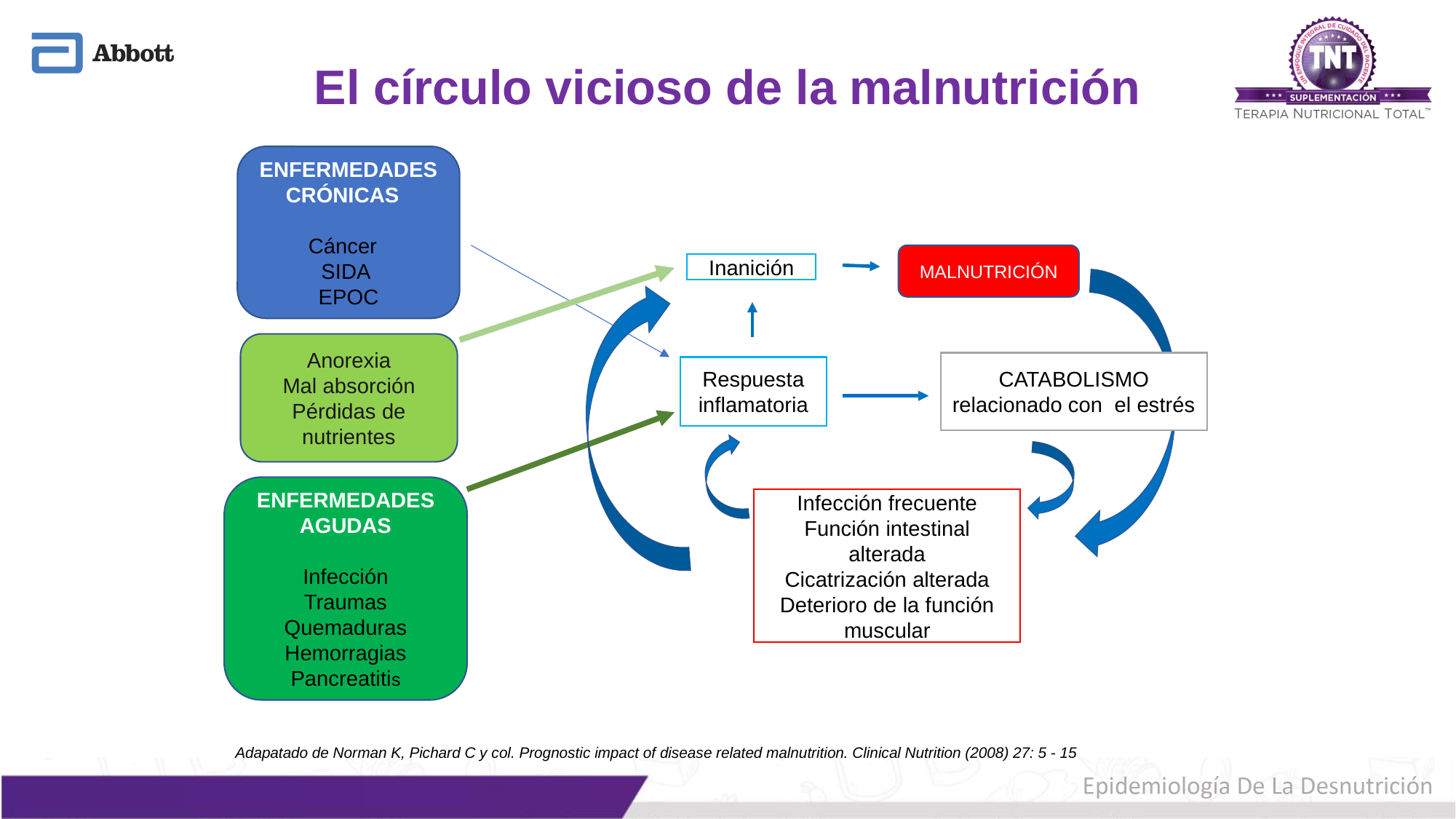

# El círculo vicioso de la malnutrición
ENFERMEDADES CRÓNICAS

Cáncer
SIDA
EPOC
MALNUTRICIÓN
Inanición

Anorexia
Mal absorción Pérdidas de nutrientes

CATABOLISMO relacionado con  el estrés

Respuesta inflamatoria

ENFERMEDADES
AGUDAS

Infección
Traumas
Quemaduras
Hemorragias
Pancreatitis
Infección frecuente
Función intestinal alterada
Cicatrización alterada
Deterioro de la función muscular
Adapatado de Norman K, Pichard C y col. Prognostic impact of disease related malnutrition. Clinical Nutrition (2008) 27: 5 - 15